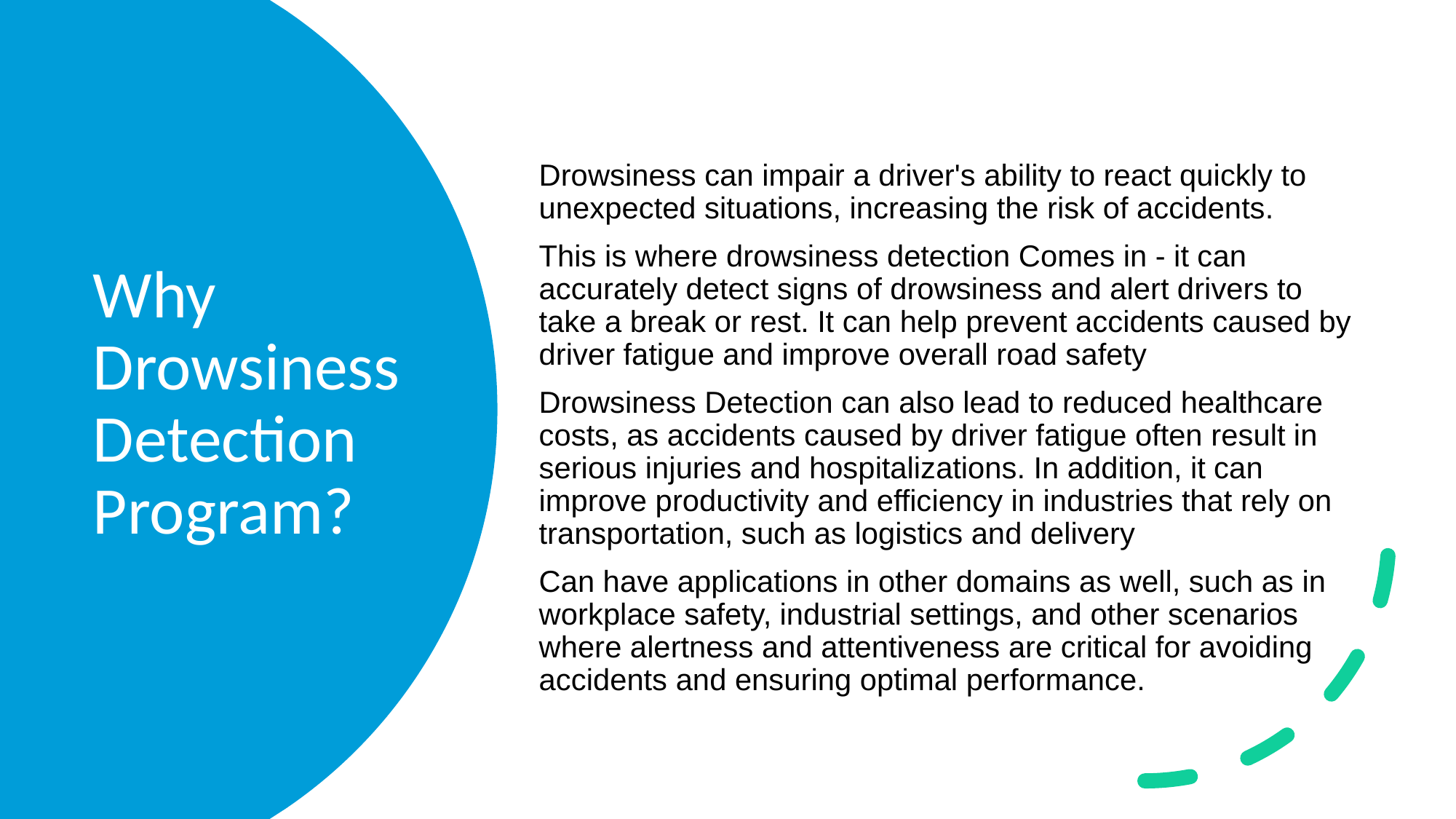

Drowsiness can impair a driver's ability to react quickly to unexpected situations, increasing the risk of accidents.
This is where drowsiness detection Comes in - it can accurately detect signs of drowsiness and alert drivers to take a break or rest. It can help prevent accidents caused by driver fatigue and improve overall road safety
Drowsiness Detection can also lead to reduced healthcare costs, as accidents caused by driver fatigue often result in serious injuries and hospitalizations. In addition, it can improve productivity and efficiency in industries that rely on transportation, such as logistics and delivery
Can have applications in other domains as well, such as in workplace safety, industrial settings, and other scenarios where alertness and attentiveness are critical for avoiding accidents and ensuring optimal performance.
# Why Drowsiness Detection Program?